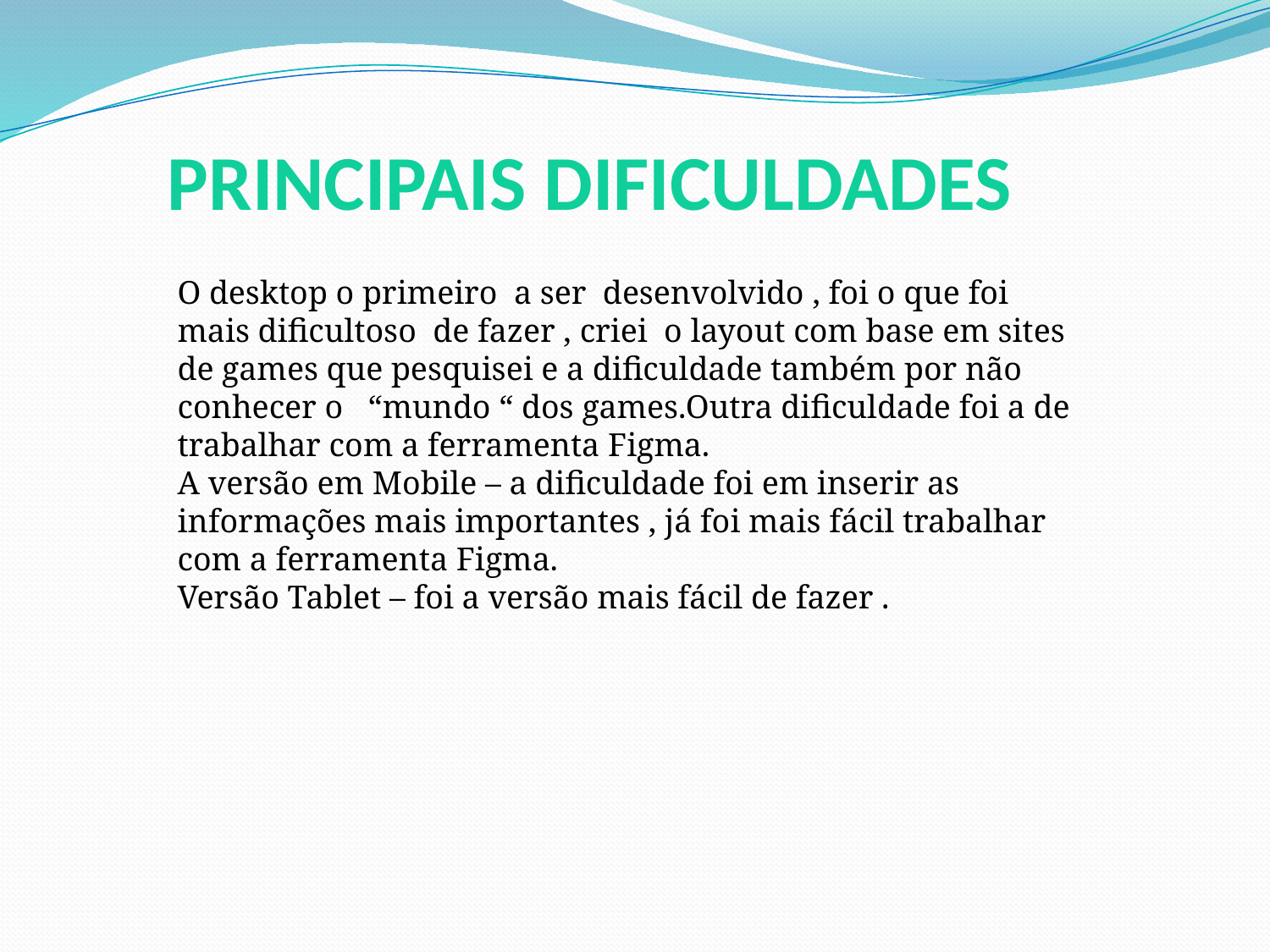

PRINCIPAIS DIFICULDADES

O desktop o primeiro  a ser  desenvolvido , foi o que foi mais dificultoso  de fazer , criei  o layout com base em sites de games que pesquisei e a dificuldade também por não conhecer o   “mundo “ dos games.Outra dificuldade foi a de trabalhar com a ferramenta Figma.
A versão em Mobile – a dificuldade foi em inserir as informações mais importantes , já foi mais fácil trabalhar  com a ferramenta Figma.
Versão Tablet – foi a versão mais fácil de fazer .